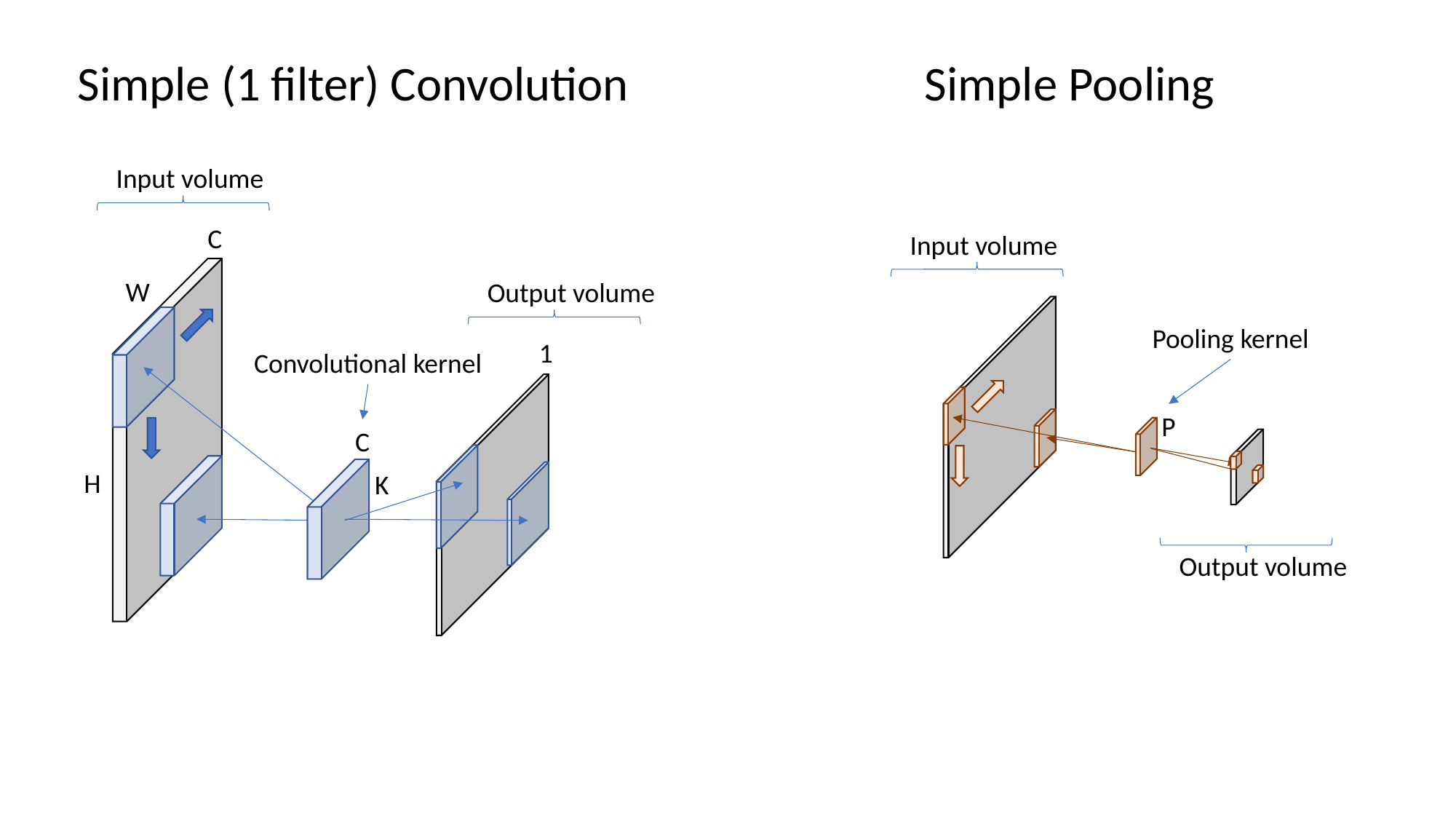

Simple Pooling
Simple (1 filter) Convolution

Input volume

C
Input volume

W
Output volume

Pooling kernel
1
Convolutional kernel

P

C

H
K

Output volume